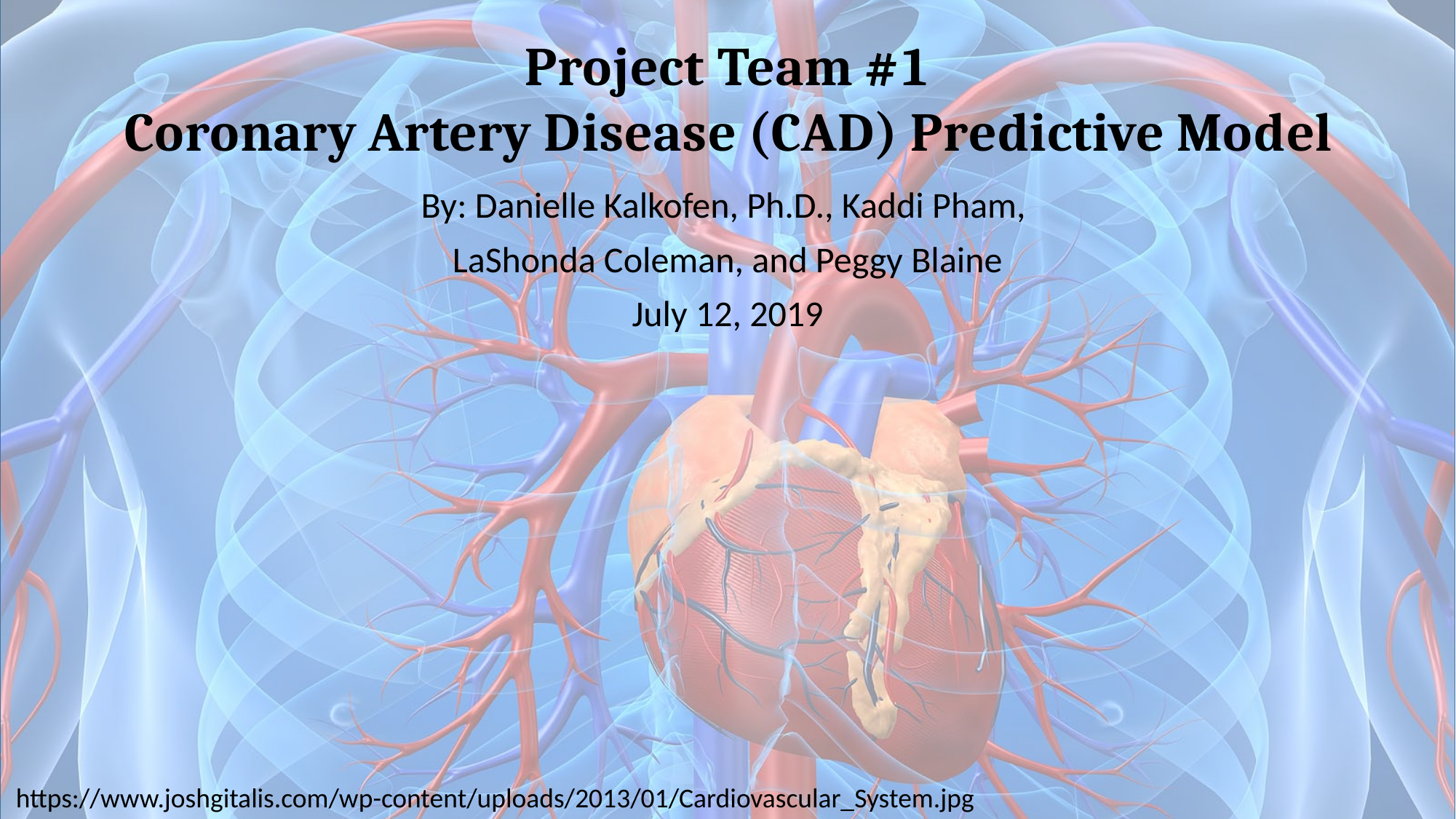

Project Team #1
Coronary Artery Disease (CAD) Predictive Model
By: Danielle Kalkofen, Ph.D., Kaddi Pham,
LaShonda Coleman, and Peggy Blaine
July 12, 2019

https://www.joshgitalis.com/wp-content/uploads/2013/01/Cardiovascular_System.jpg